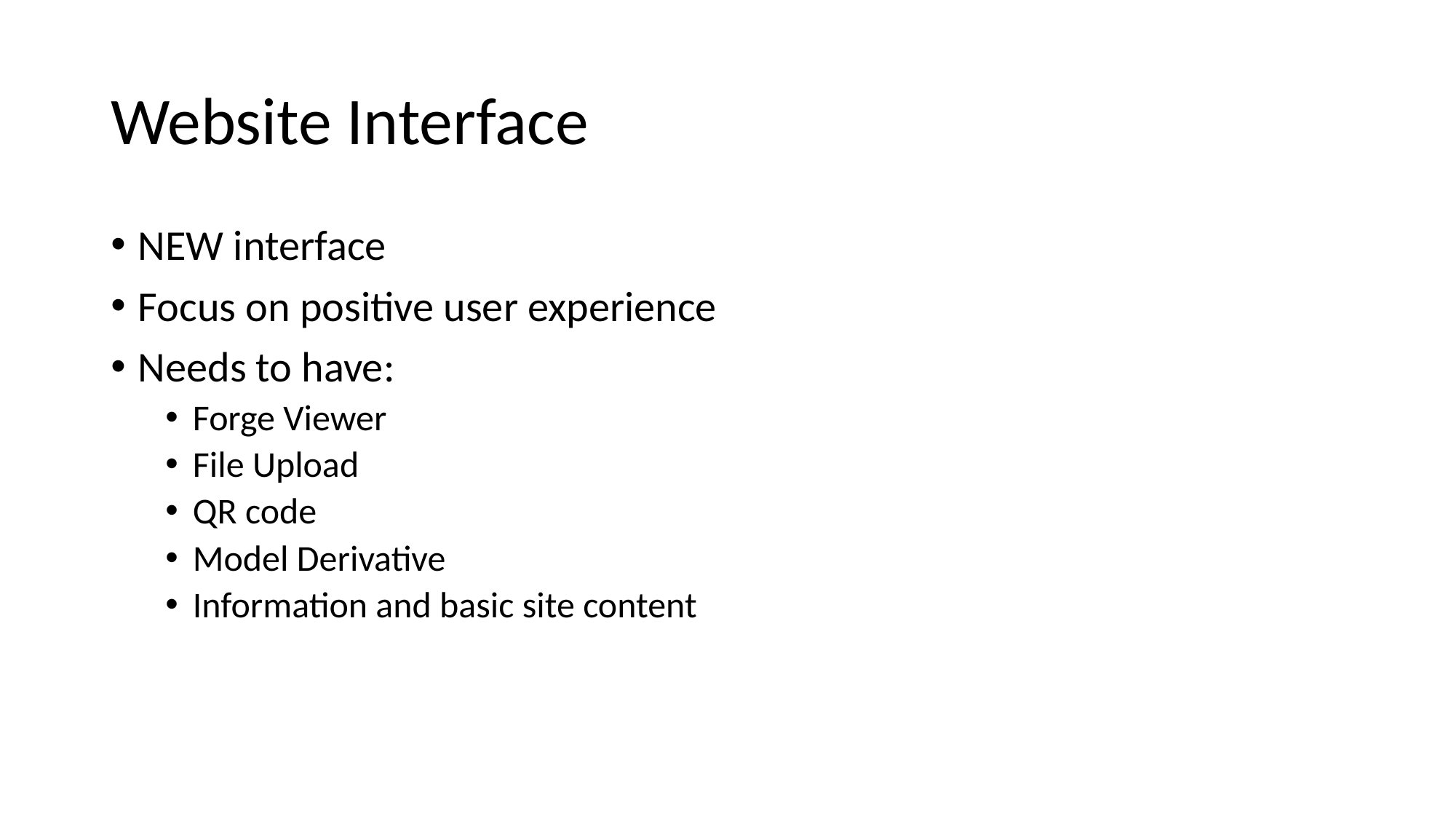

# Website Interface
NEW interface
Focus on positive user experience
Needs to have:
Forge Viewer
File Upload
QR code
Model Derivative
Information and basic site content